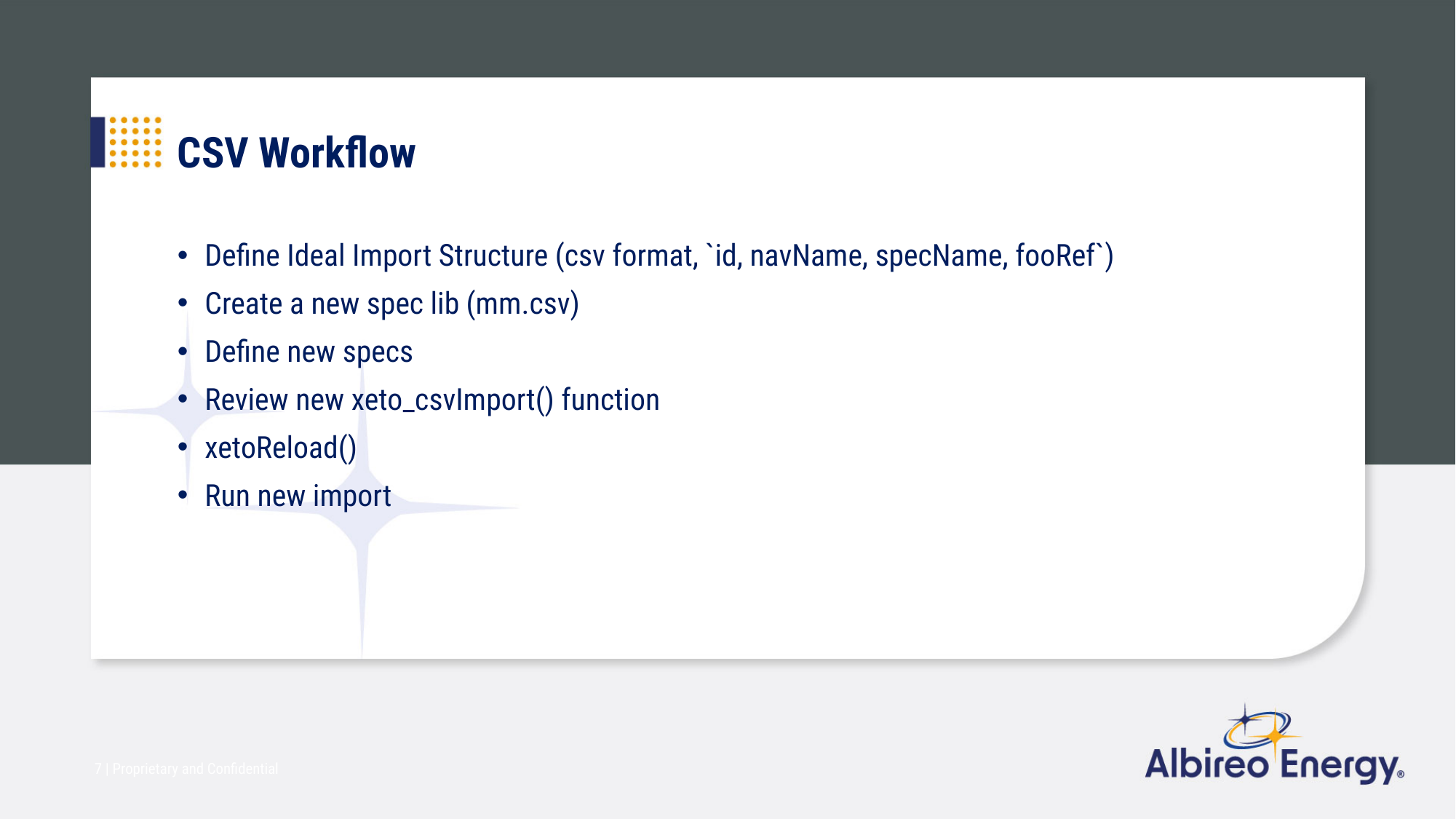

CSV Workflow
Define Ideal Import Structure (csv format, `id, navName, specName, fooRef`)
Create a new spec lib (mm.csv)
Define new specs
Review new xeto_csvImport() function
xetoReload()
Run new import